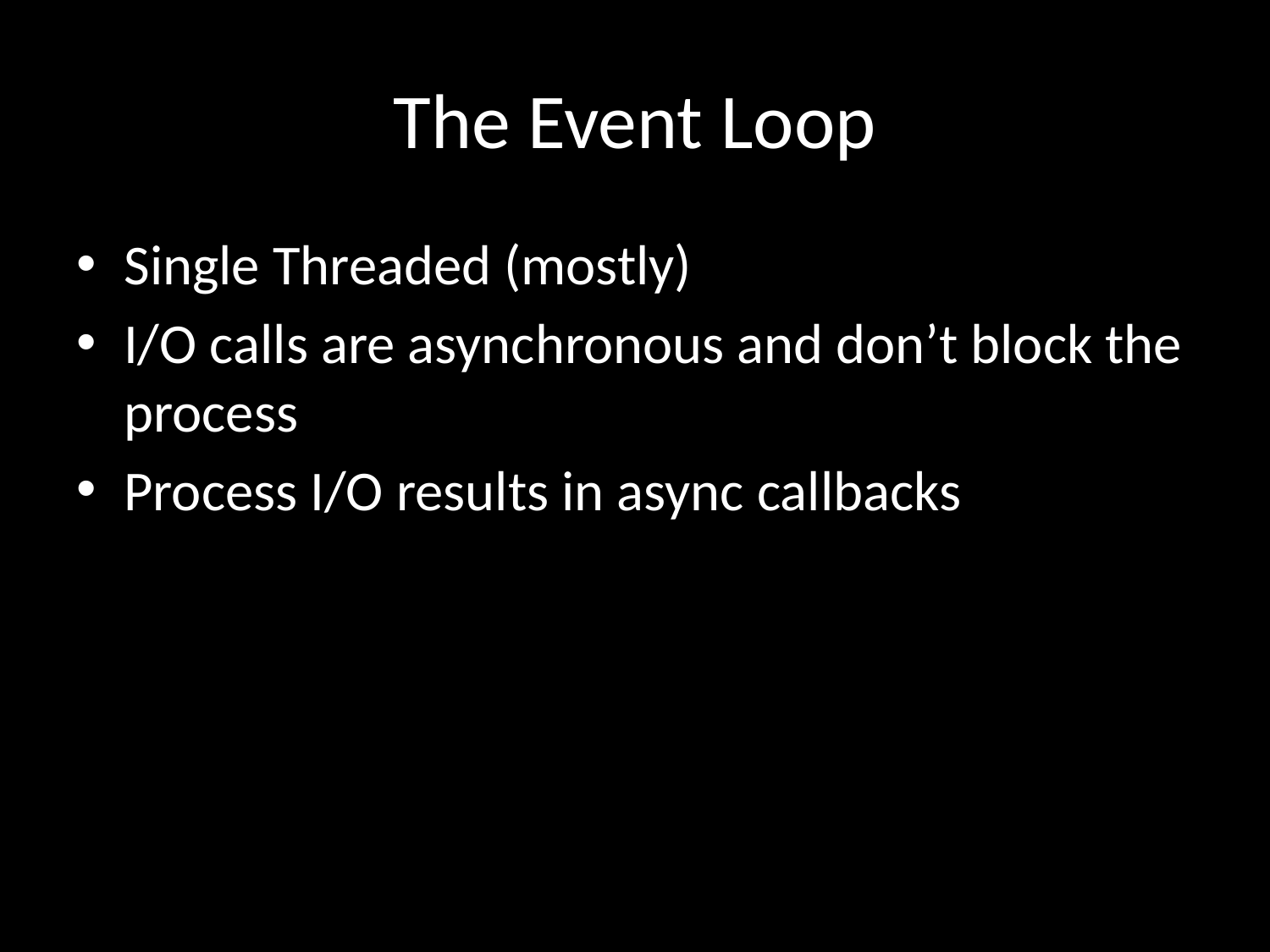

# The Event Loop
Single Threaded (mostly)
I/O calls are asynchronous and don’t block the process
Process I/O results in async callbacks